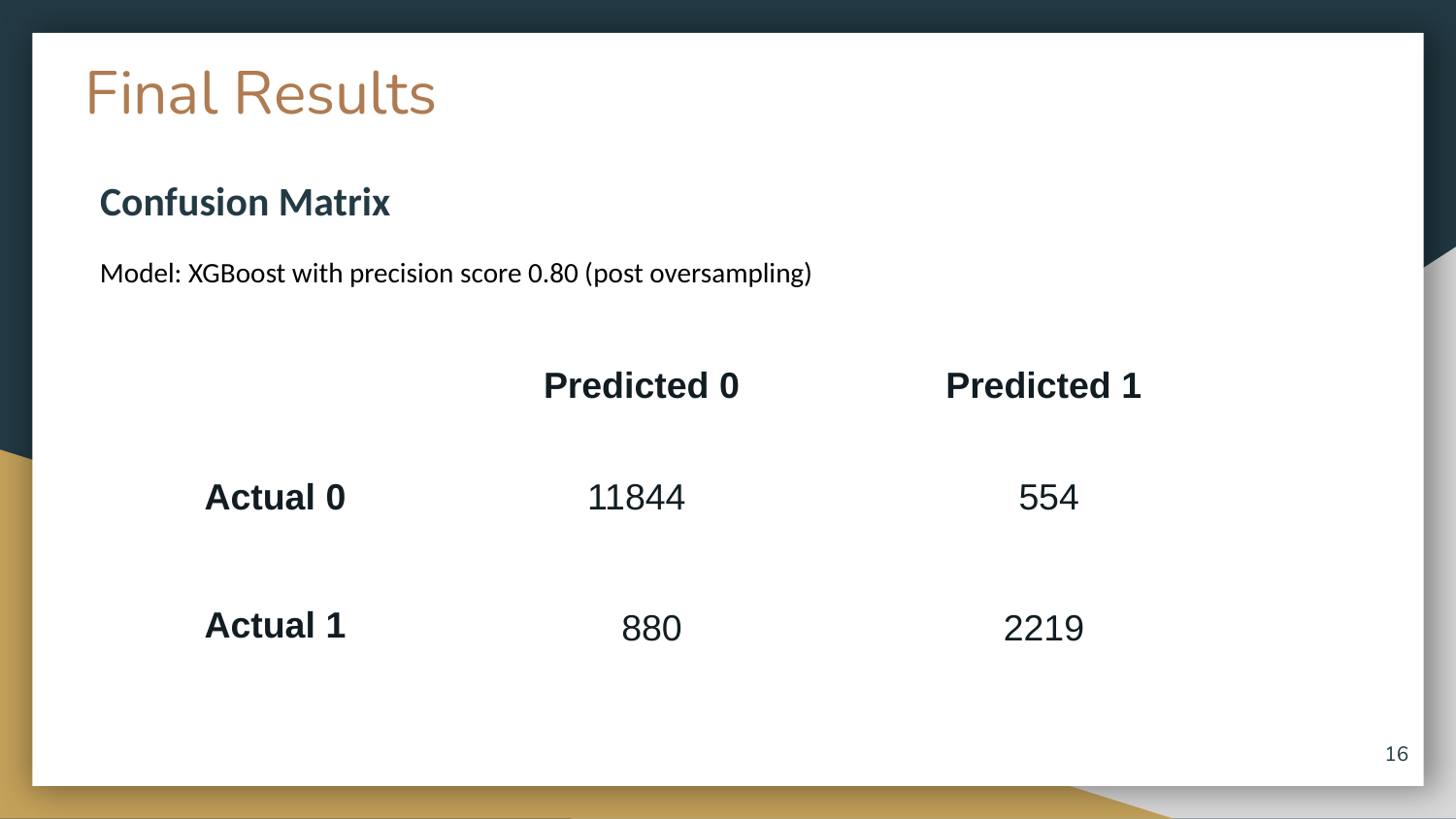

Final Results
Confusion Matrix
Model: XGBoost with precision score 0.80 (post oversampling)
|  | Predicted 0 | Predicted 1 |
| --- | --- | --- |
| Actual 0 | 11844 | 554 |
| Actual 1 | 880 | 2219 |
16